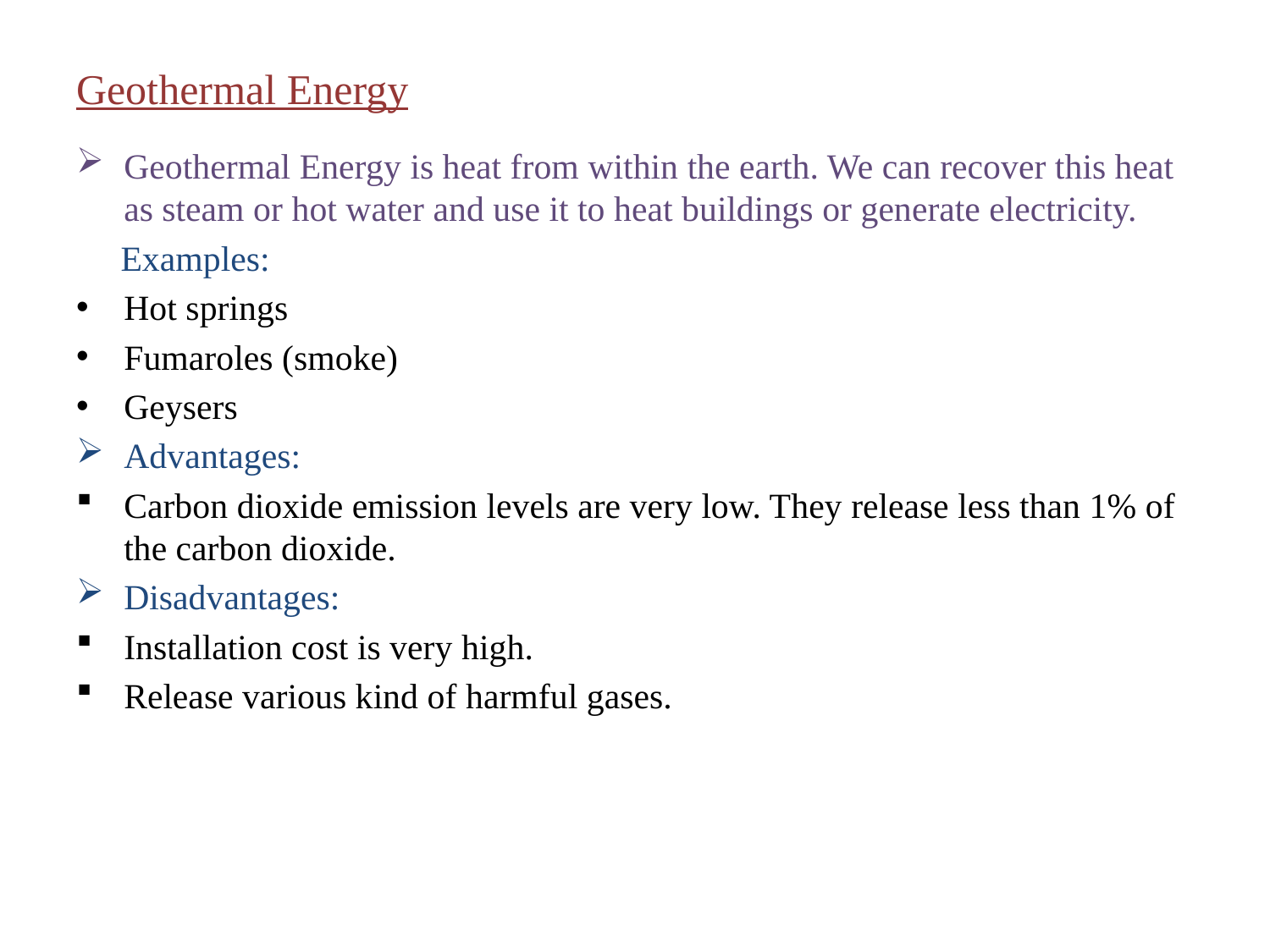

# Geothermal Energy
Geothermal Energy is heat from within the earth. We can recover this heat as steam or hot water and use it to heat buildings or generate electricity.
     Examples:
Hot springs
Fumaroles (smoke)
Geysers
Advantages:
Carbon dioxide emission levels are very low. They release less than 1% of the carbon dioxide.
Disadvantages:
Installation cost is very high.
Release various kind of harmful gases.